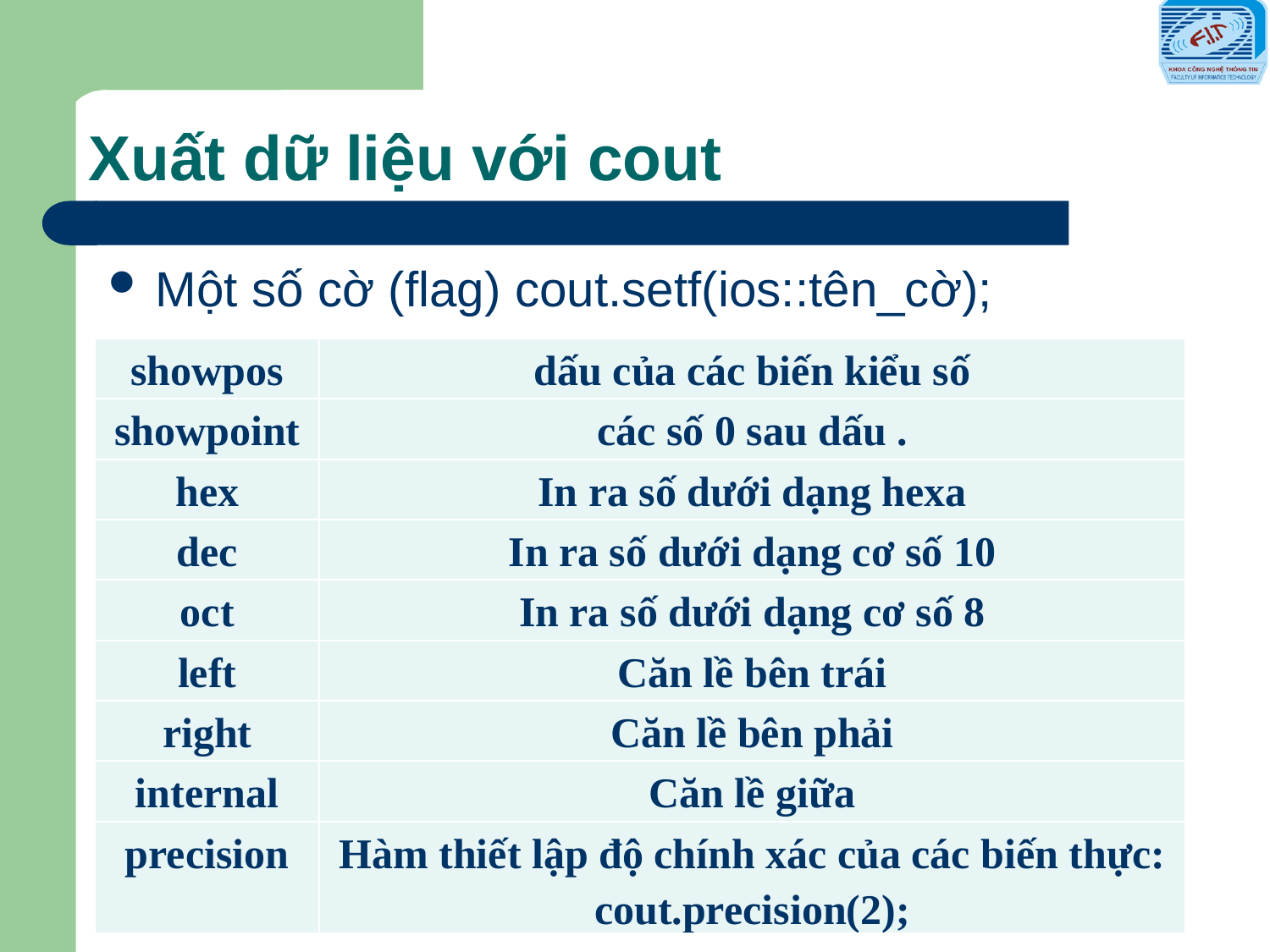

# Xuất dữ liệu với cout
Một số cờ (flag) cout.setf(ios::tên_cờ);

| showpos | dấu của các biến kiểu số |
| --- | --- |
| showpoint | các số 0 sau dấu . |
| hex | In ra số dưới dạng hexa |
| dec | In ra số dưới dạng cơ số 10 |
| oct | In ra số dưới dạng cơ số 8 |
| left | Căn lề bên trái |
| right | Căn lề bên phải |
| internal | Căn lề giữa |
| precision | Hàm thiết lập độ chính xác của các biến thực: cout.precision(2); |